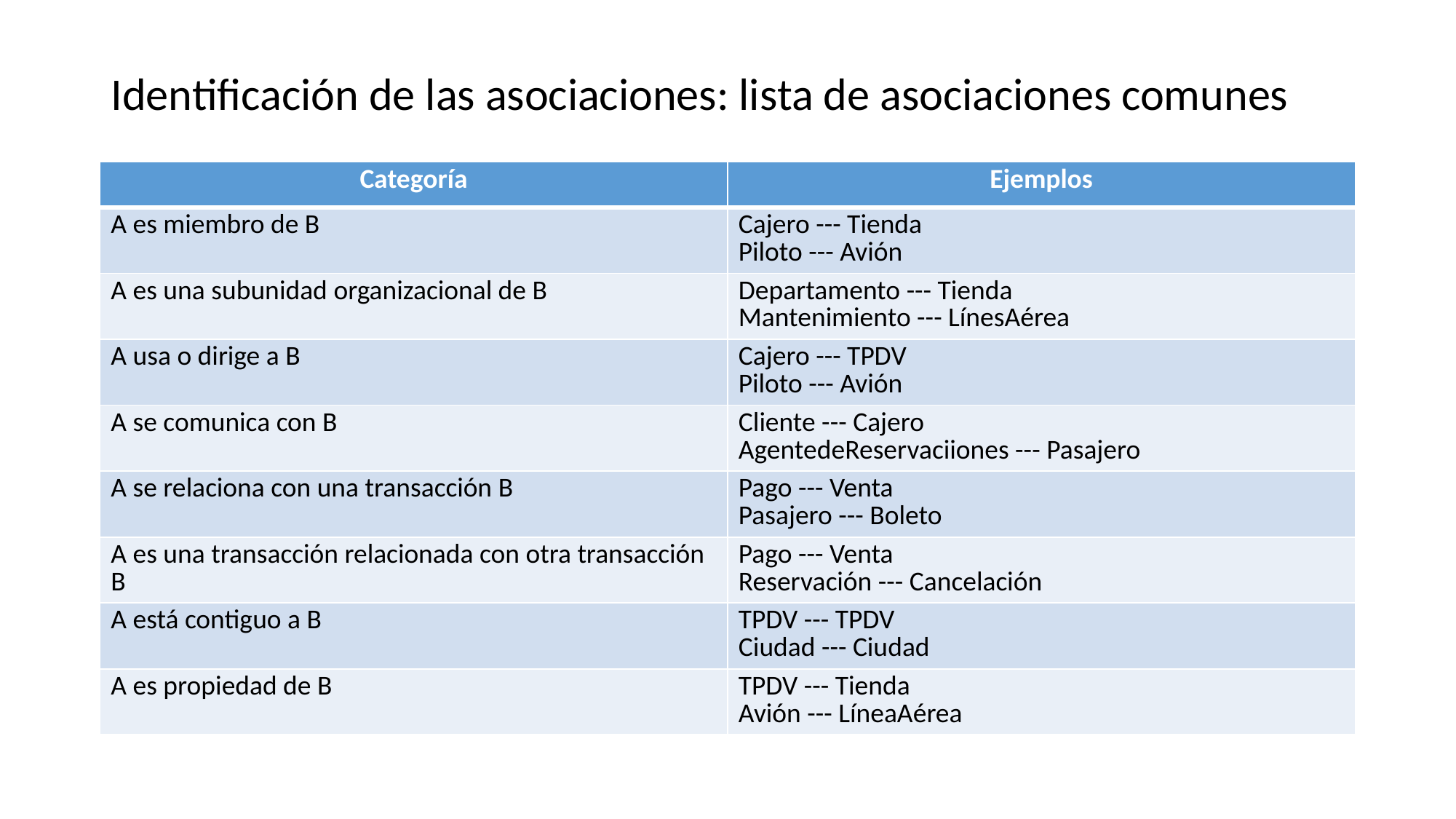

# Identificación de las asociaciones: lista de asociaciones comunes
| Categoría | Ejemplos |
| --- | --- |
| A es miembro de B | Cajero --- Tienda Piloto --- Avión |
| A es una subunidad organizacional de B | Departamento --- Tienda Mantenimiento --- LínesAérea |
| A usa o dirige a B | Cajero --- TPDV Piloto --- Avión |
| A se comunica con B | Cliente --- Cajero AgentedeReservaciiones --- Pasajero |
| A se relaciona con una transacción B | Pago --- Venta Pasajero --- Boleto |
| A es una transacción relacionada con otra transacción B | Pago --- Venta Reservación --- Cancelación |
| A está contiguo a B | TPDV --- TPDV Ciudad --- Ciudad |
| A es propiedad de B | TPDV --- Tienda Avión --- LíneaAérea |